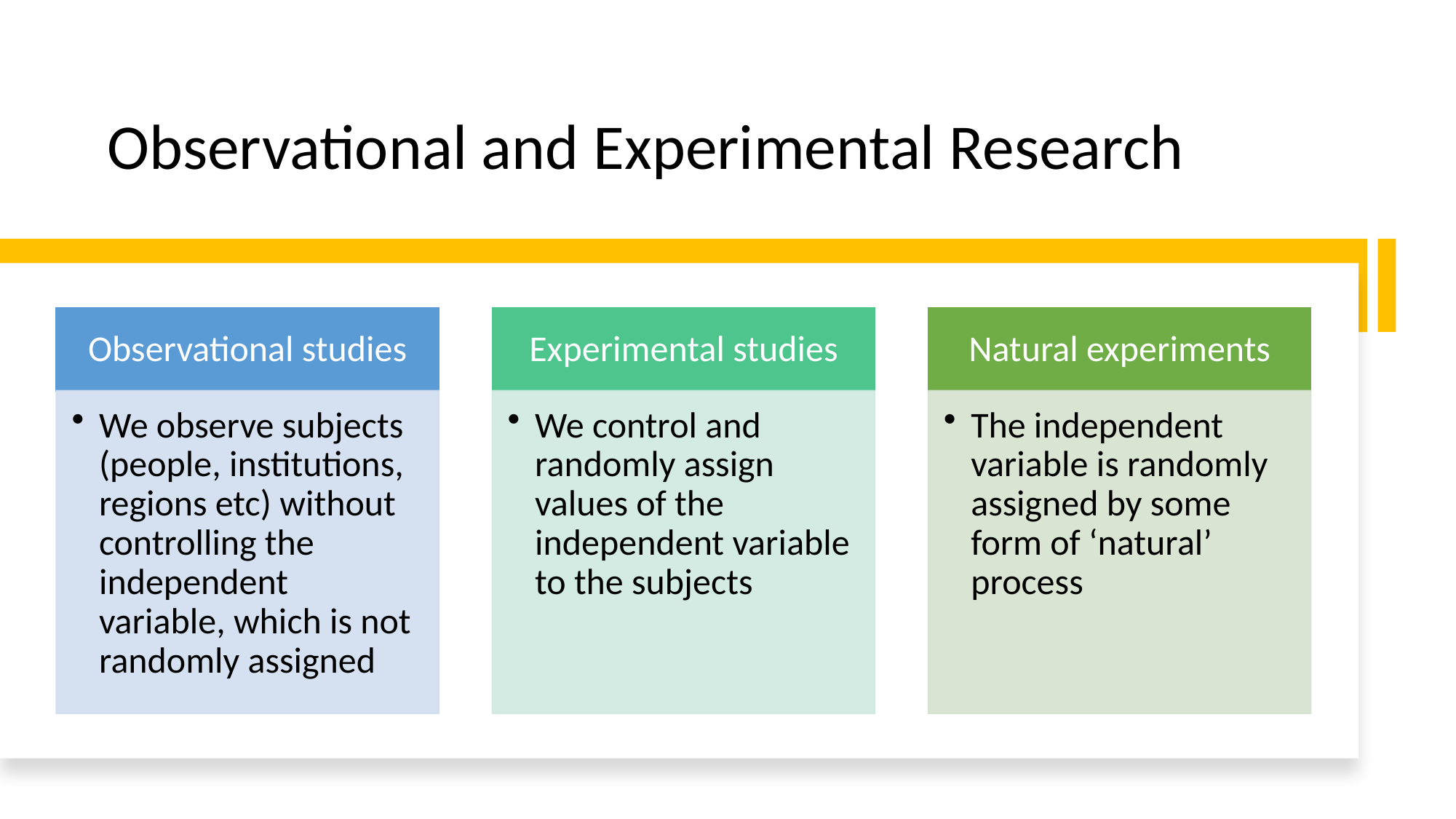

# Observational and Experimental Research

Observational studies
We observe subjects (people, institutions, regions etc) without controlling the independent variable, which is not randomly assigned
Experimental studies
We control and randomly assign values of the independent variable to the subjects
Natural experiments
The independent variable is randomly assigned by some form of ‘natural’ process